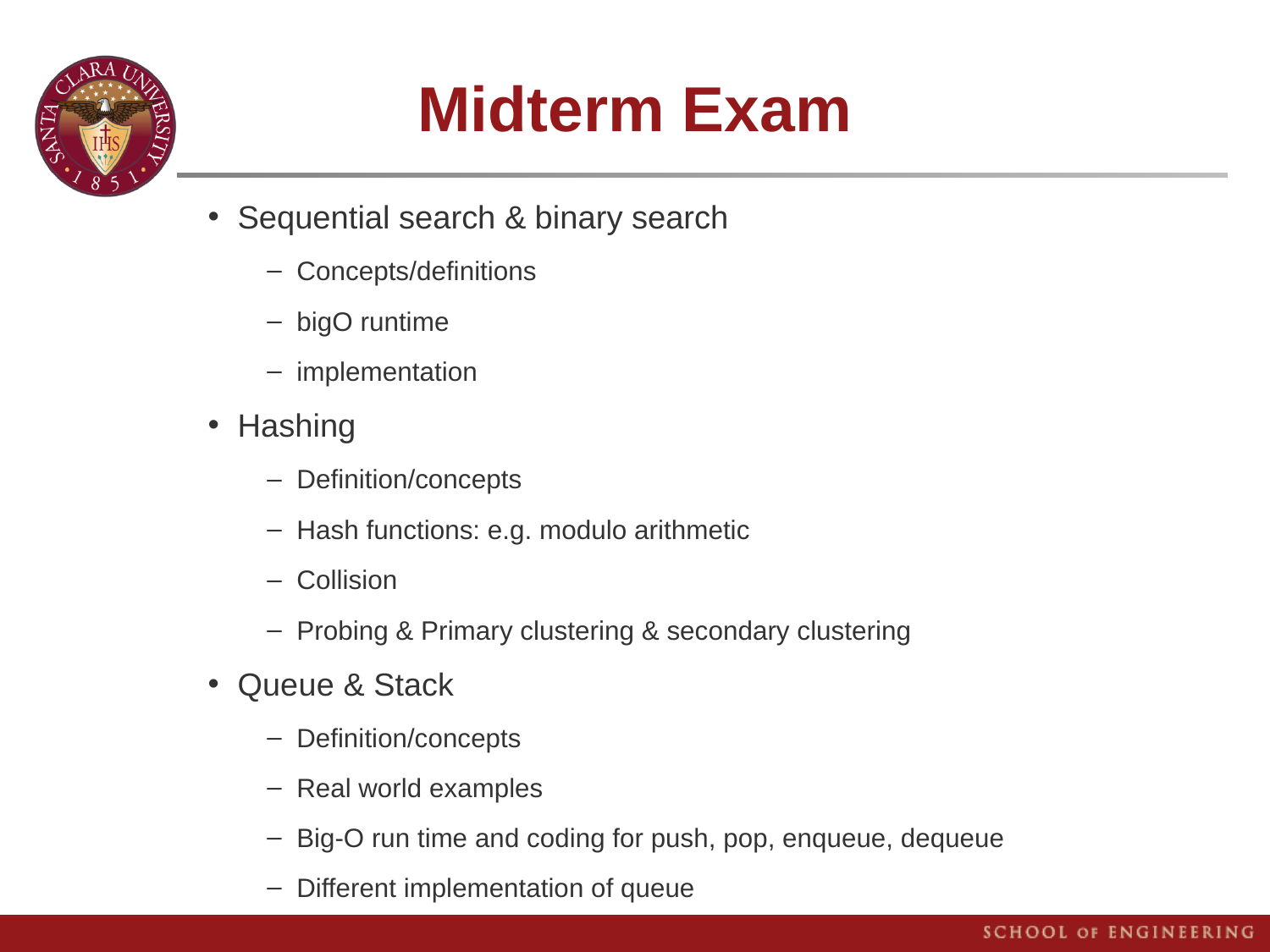

# Midterm Exam
Sequential search & binary search
Concepts/definitions
bigO runtime
implementation
Hashing
Definition/concepts
Hash functions: e.g. modulo arithmetic
Collision
Probing & Primary clustering & secondary clustering
Queue & Stack
Definition/concepts
Real world examples
Big-O run time and coding for push, pop, enqueue, dequeue
Different implementation of queue